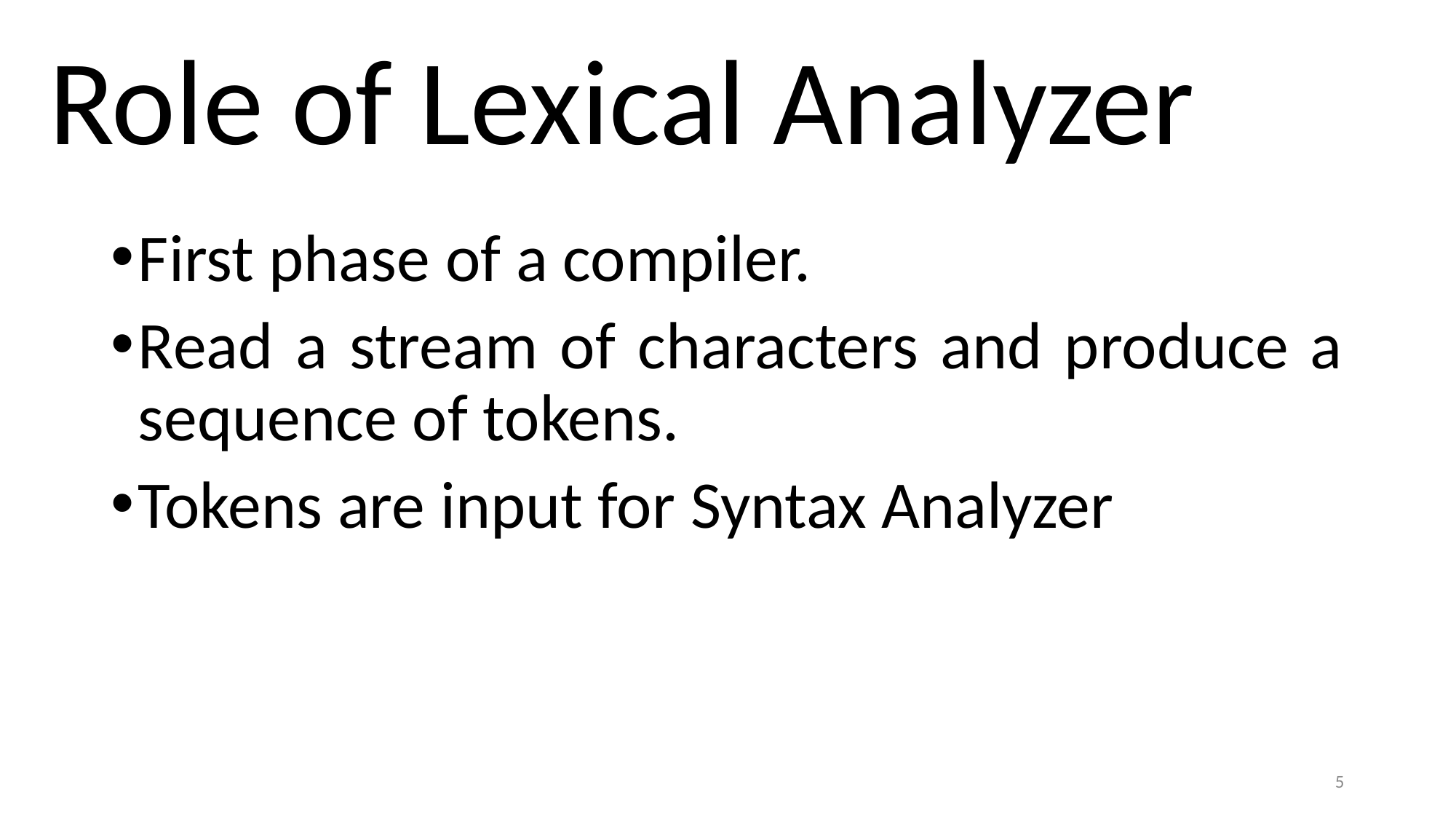

# Role of Lexical Analyzer
First phase of a compiler.
Read a stream of characters and produce a sequence of tokens.
Tokens are input for Syntax Analyzer
5